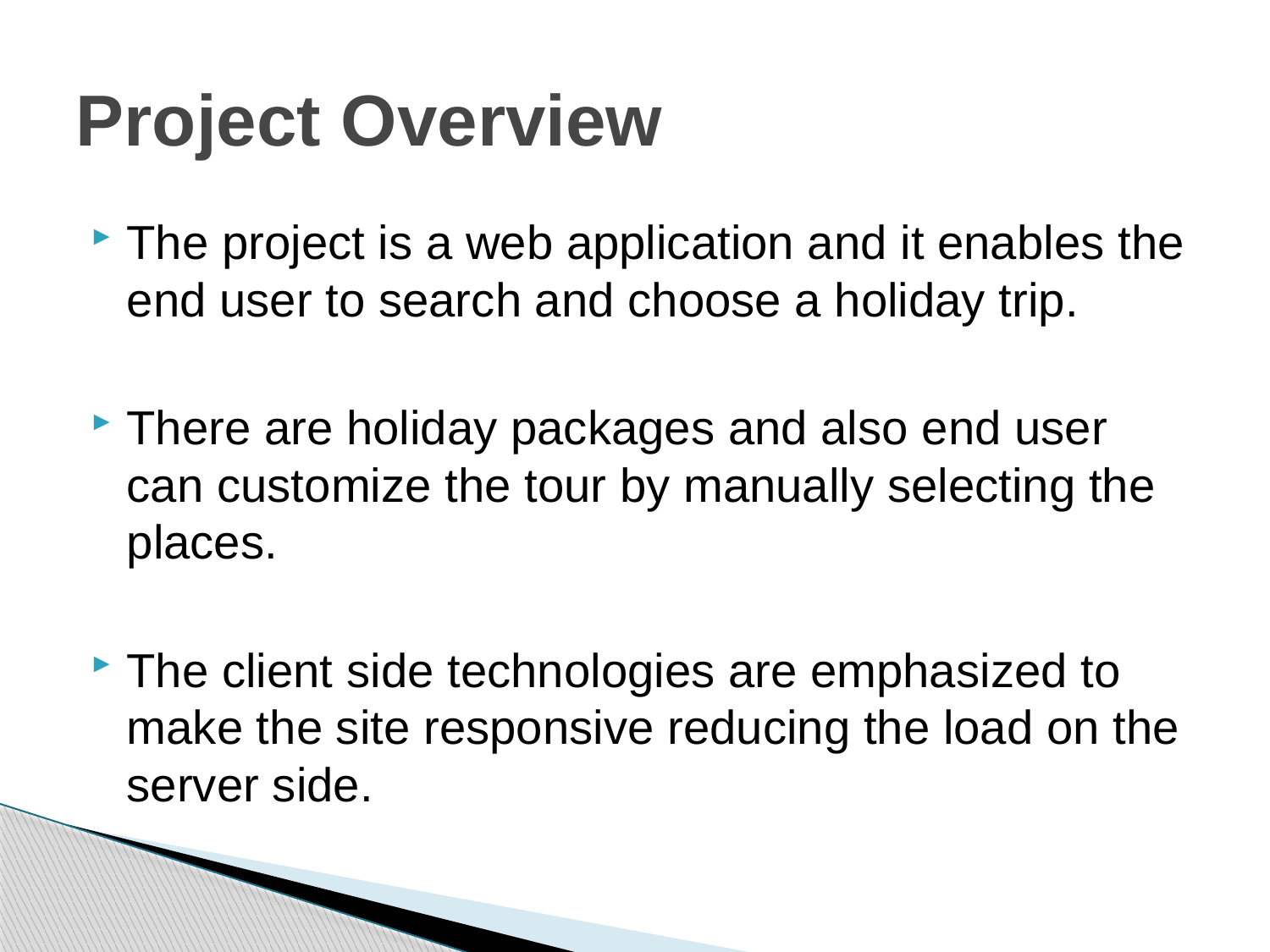

# Project Overview
The project is a web application and it enables the end user to search and choose a holiday trip.

There are holiday packages and also end user can customize the tour by manually selecting the places.

The client side technologies are emphasized to make the site responsive reducing the load on the server side.